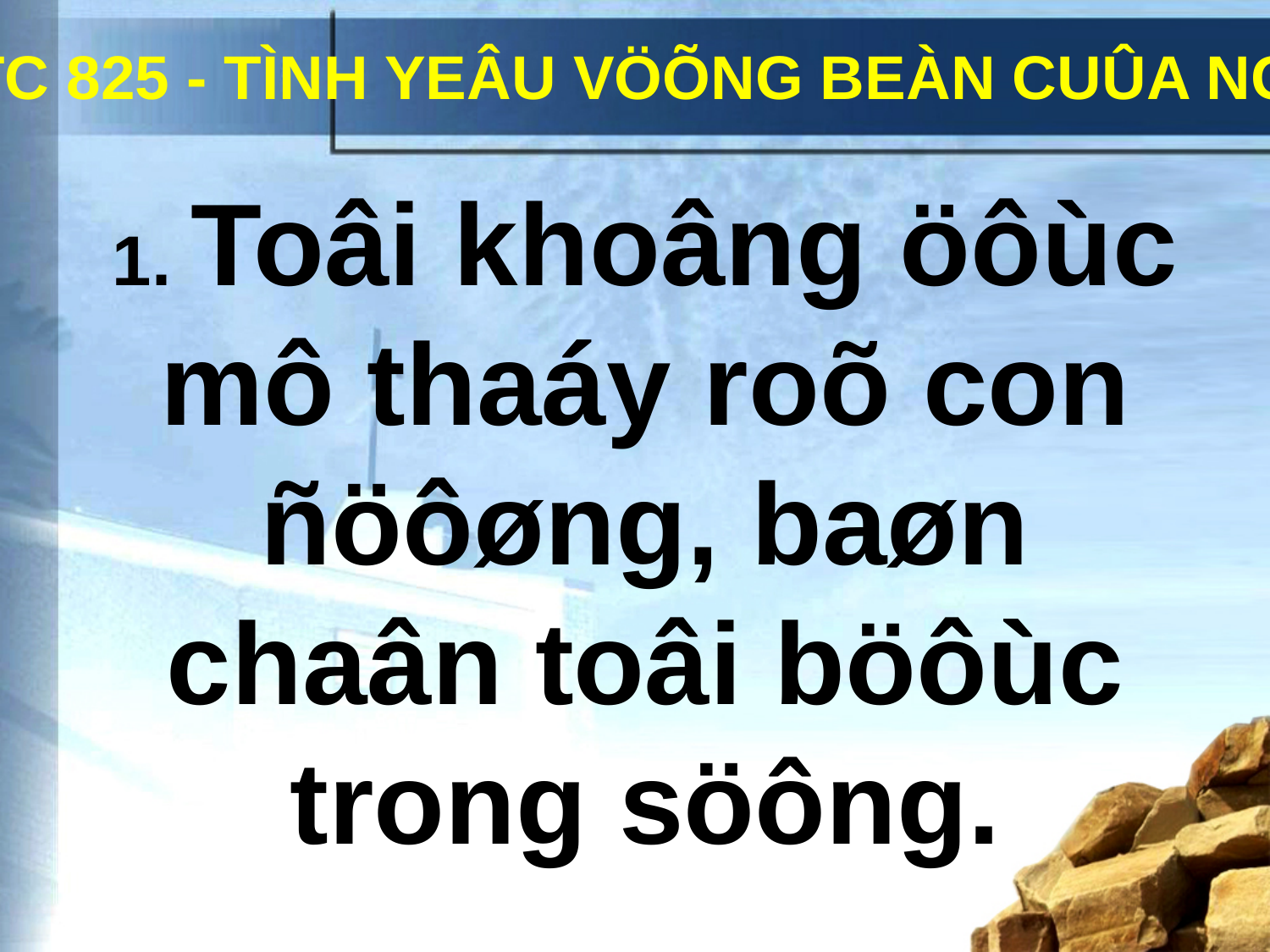

TC 825 - TÌNH YEÂU VÖÕNG BEÀN CUÛA NGAØI
1. Toâi khoâng öôùc mô thaáy roõ con ñöôøng, baøn chaân toâi böôùc trong söông.